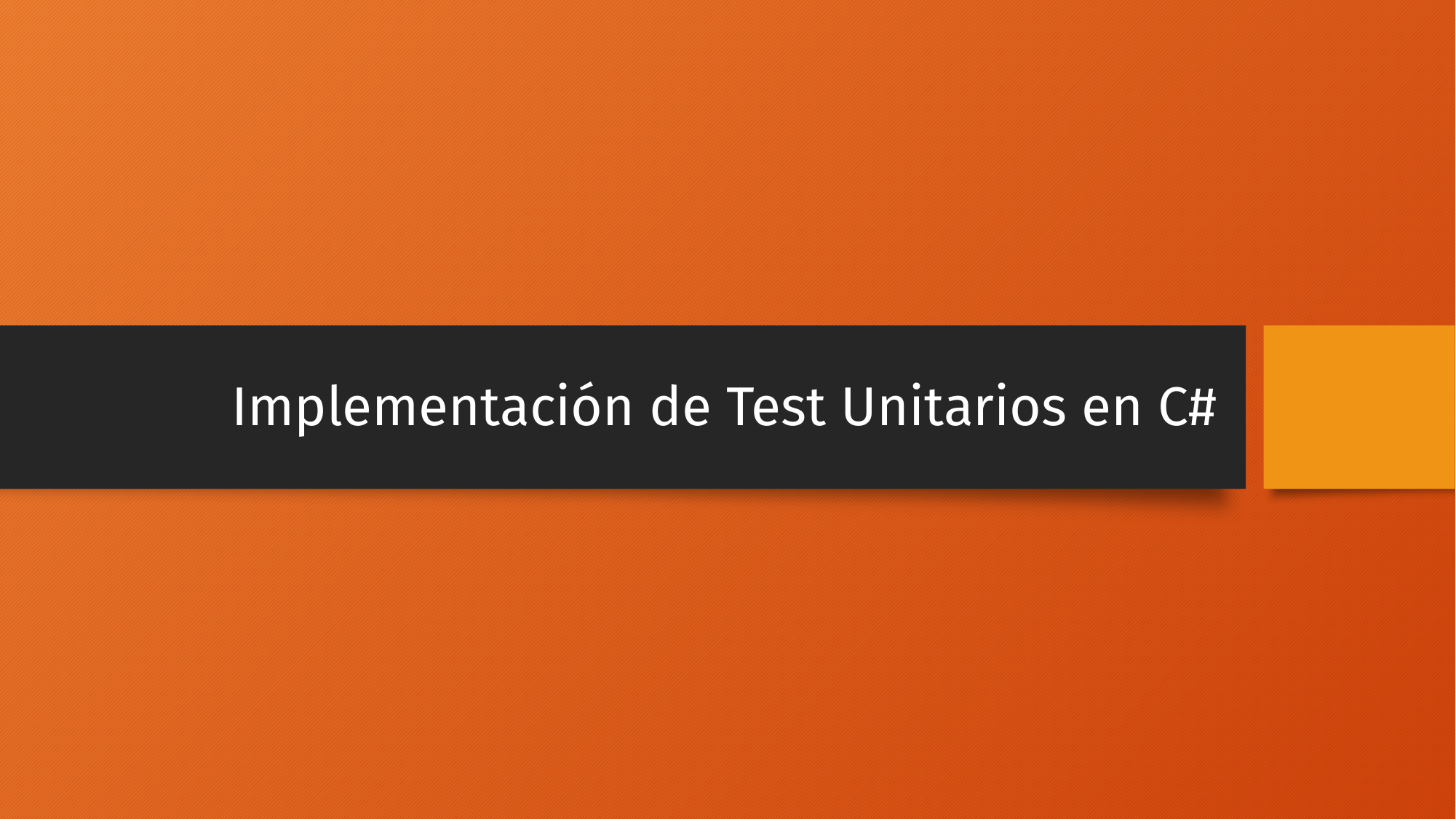

# Implementación de Test Unitarios en C#